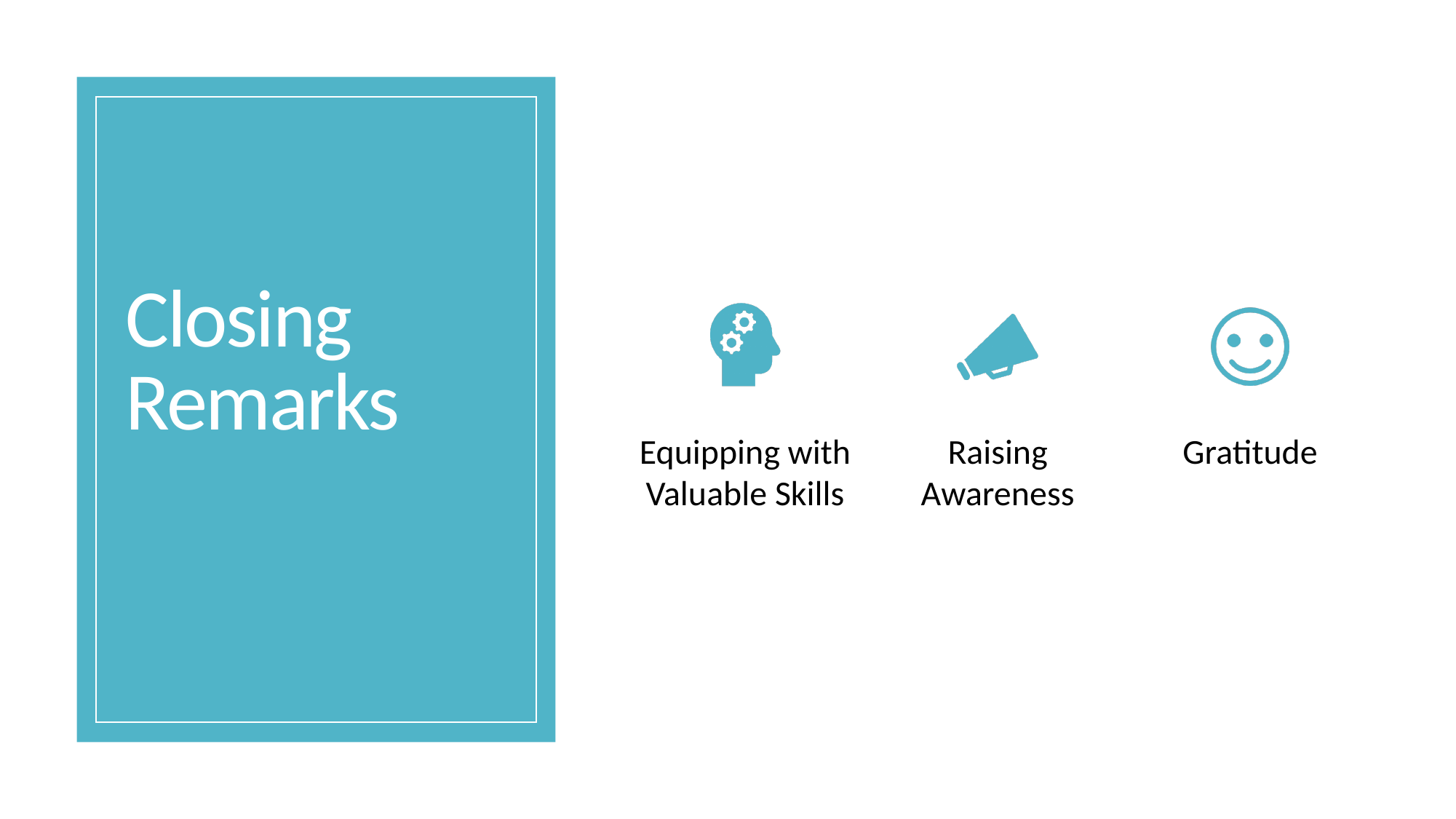

# Closing Remarks
Equipping with Valuable Skills
Raising Awareness
Gratitude